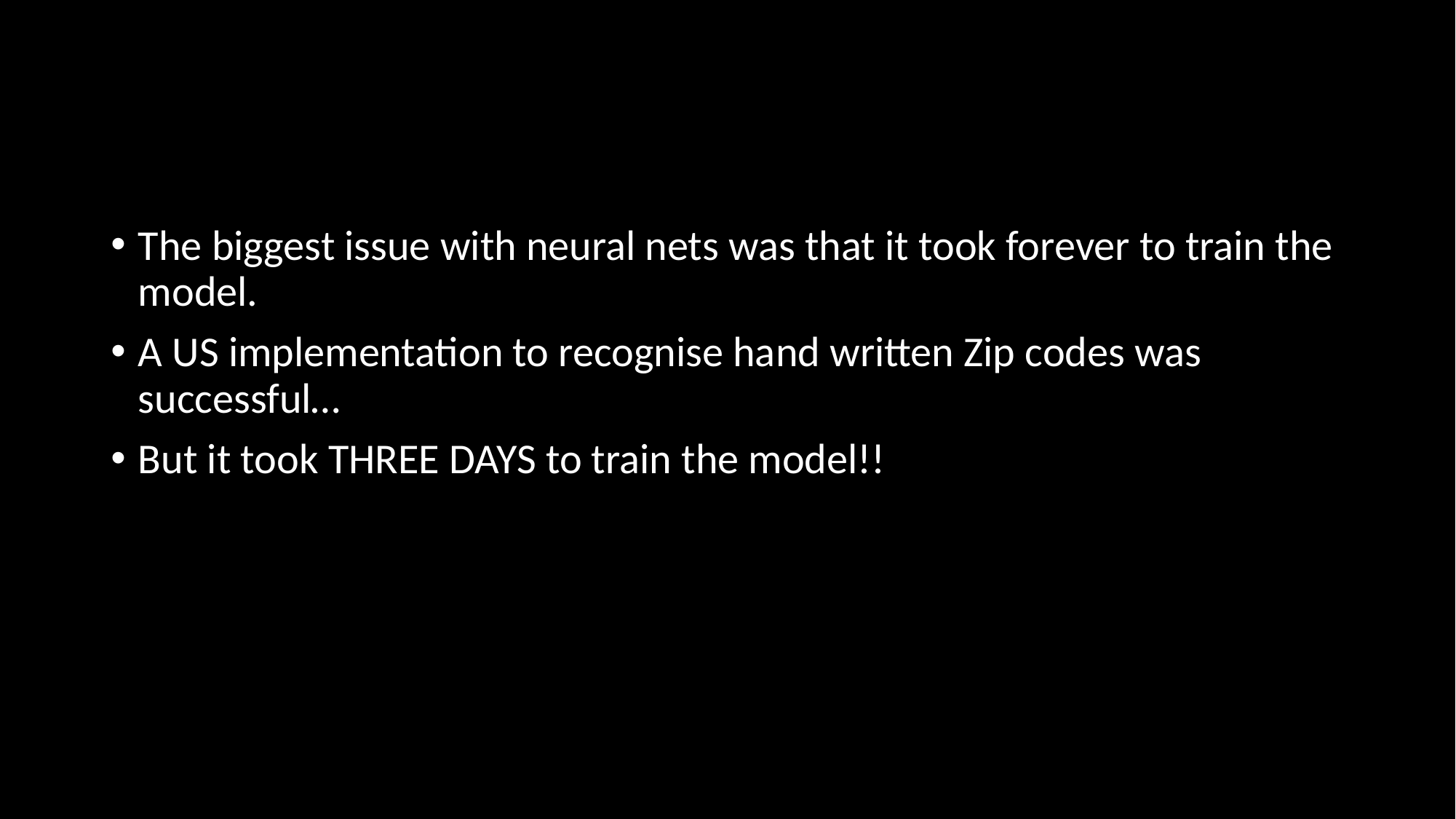

#
The biggest issue with neural nets was that it took forever to train the model.
A US implementation to recognise hand written Zip codes was successful…
But it took THREE DAYS to train the model!!